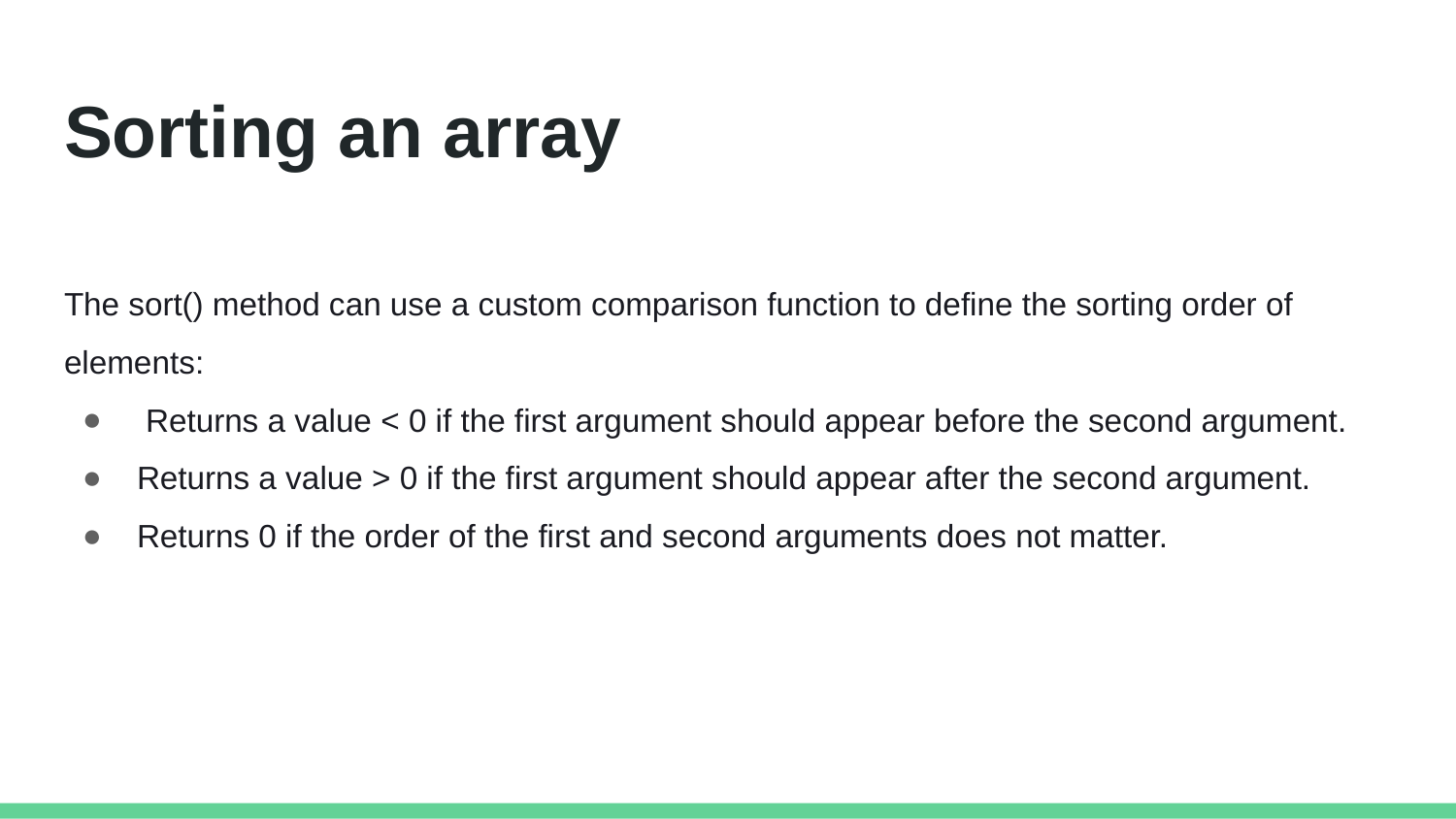

# Sorting an array
The sort() method can use a custom comparison function to define the sorting order of elements:
 Returns a value < 0 if the first argument should appear before the second argument.
Returns a value > 0 if the first argument should appear after the second argument.
Returns 0 if the order of the first and second arguments does not matter.